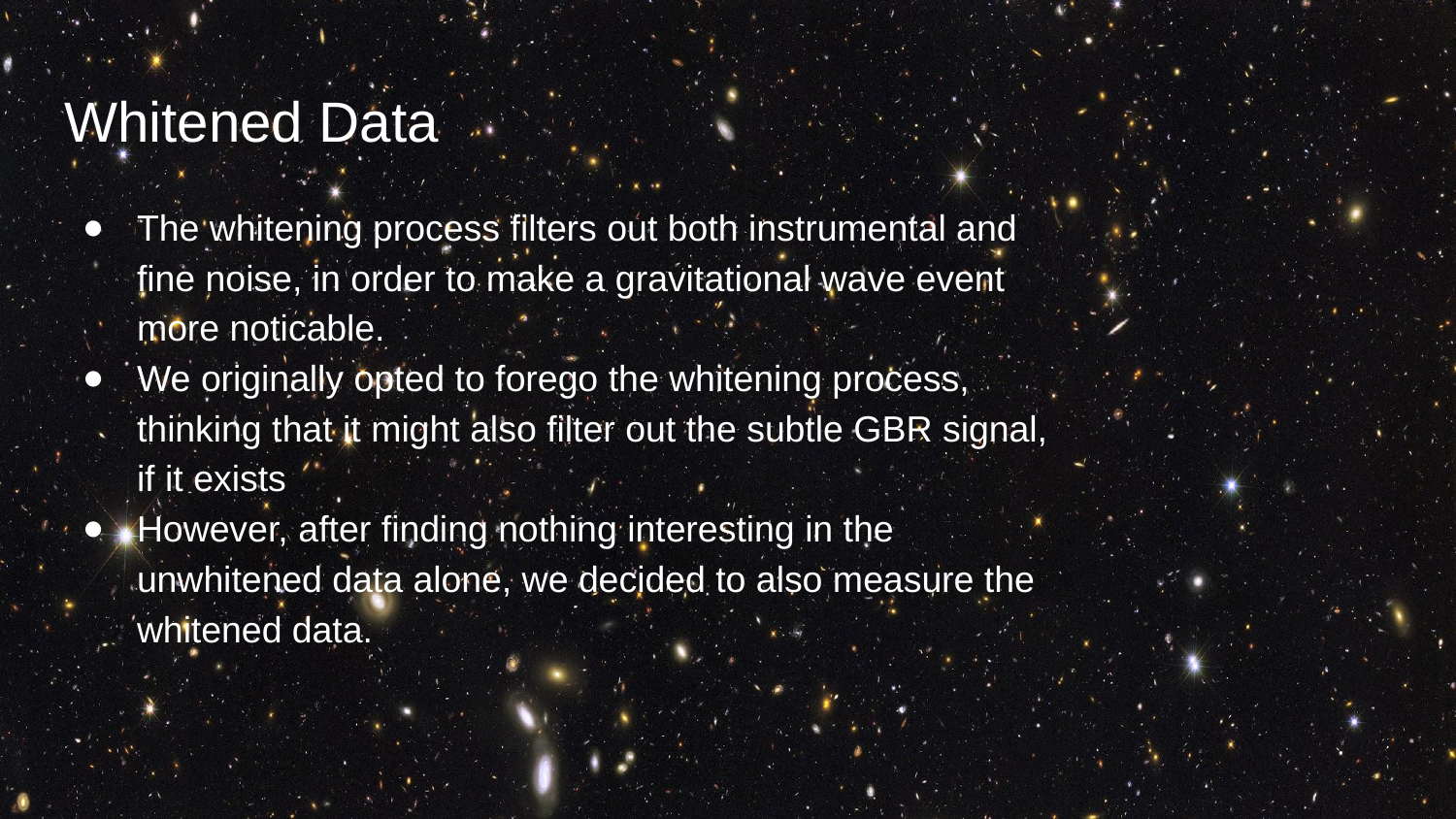

# Whitened Data
The whitening process filters out both instrumental and fine noise, in order to make a gravitational wave event more noticable.
We originally opted to forego the whitening process, thinking that it might also filter out the subtle GBR signal, if it exists
However, after finding nothing interesting in the unwhitened data alone, we decided to also measure the whitened data.